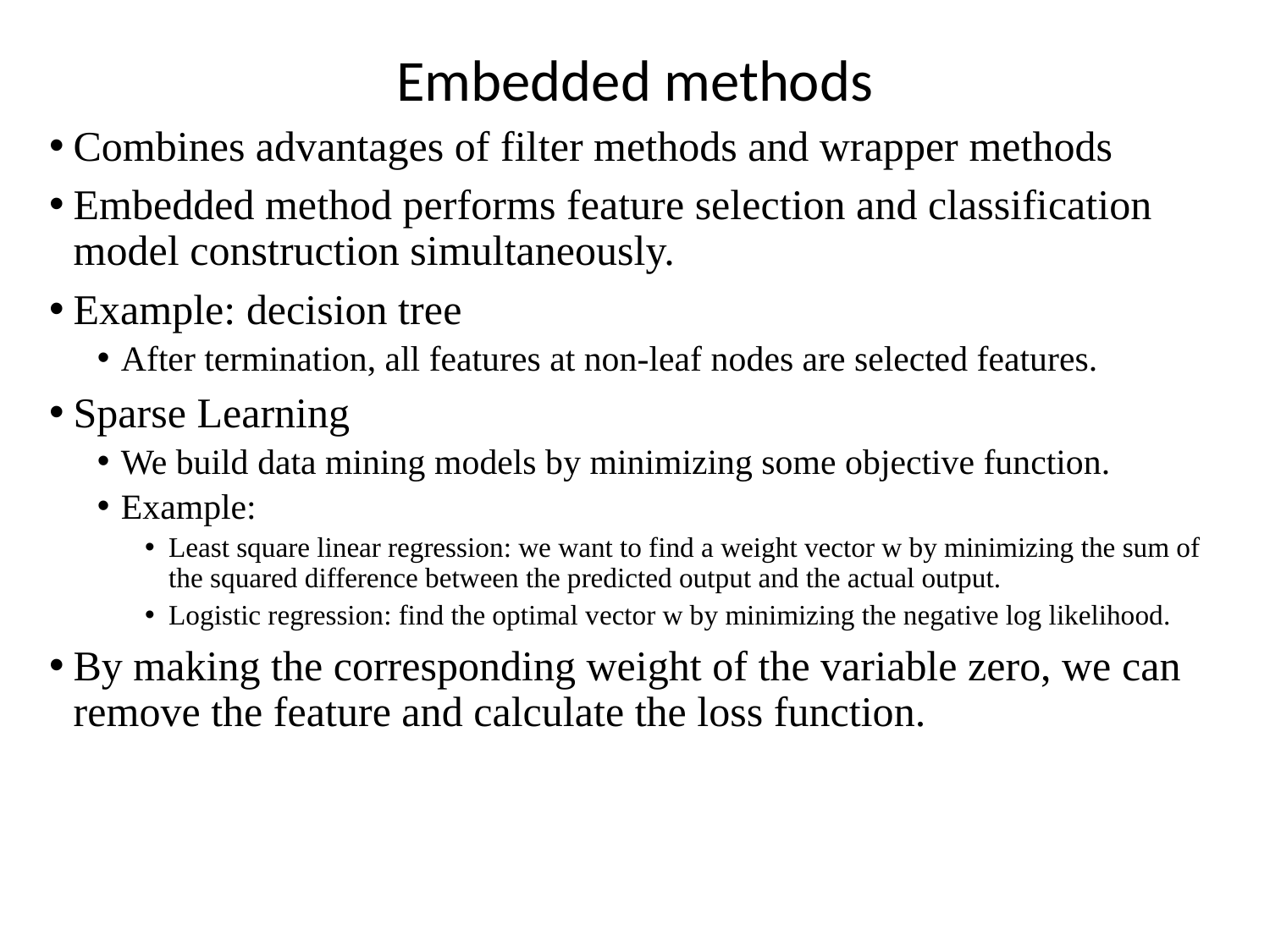

# Embedded methods
Combines advantages of filter methods and wrapper methods
Embedded method performs feature selection and classification model construction simultaneously.
Example: decision tree
After termination, all features at non-leaf nodes are selected features.
Sparse Learning
We build data mining models by minimizing some objective function.
Example:
Least square linear regression: we want to find a weight vector w by minimizing the sum of the squared difference between the predicted output and the actual output.
Logistic regression: find the optimal vector w by minimizing the negative log likelihood.
By making the corresponding weight of the variable zero, we can remove the feature and calculate the loss function.